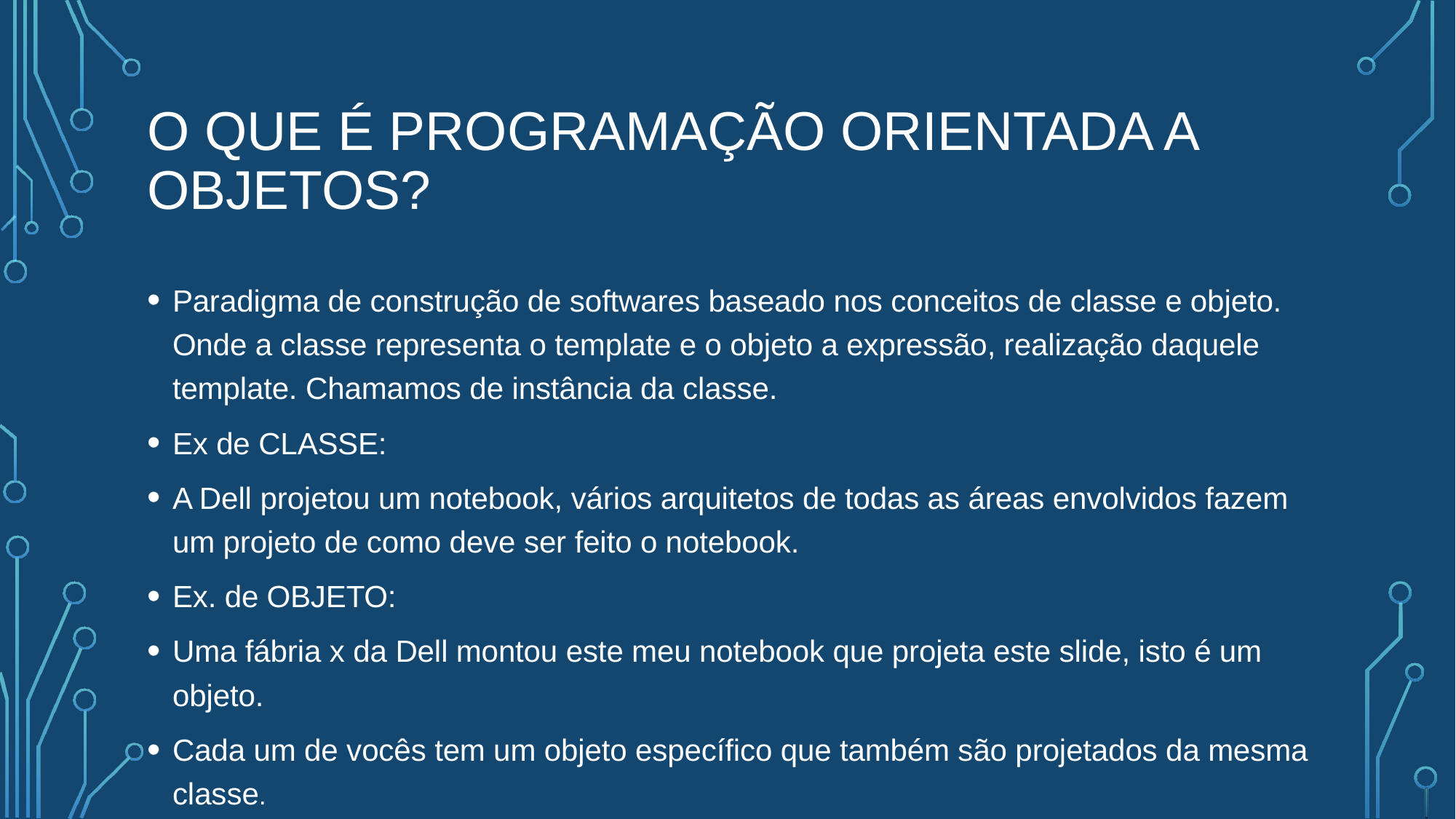

# O QUE É PROGRAMAÇÃO Orientada a Objetos?
Paradigma de construção de softwares baseado nos conceitos de classe e objeto. Onde a classe representa o template e o objeto a expressão, realização daquele template. Chamamos de instância da classe.
Ex de CLASSE:
A Dell projetou um notebook, vários arquitetos de todas as áreas envolvidos fazem um projeto de como deve ser feito o notebook.
Ex. de OBJETO:
Uma fábria x da Dell montou este meu notebook que projeta este slide, isto é um objeto.
Cada um de vocês tem um objeto específico que também são projetados da mesma classe.